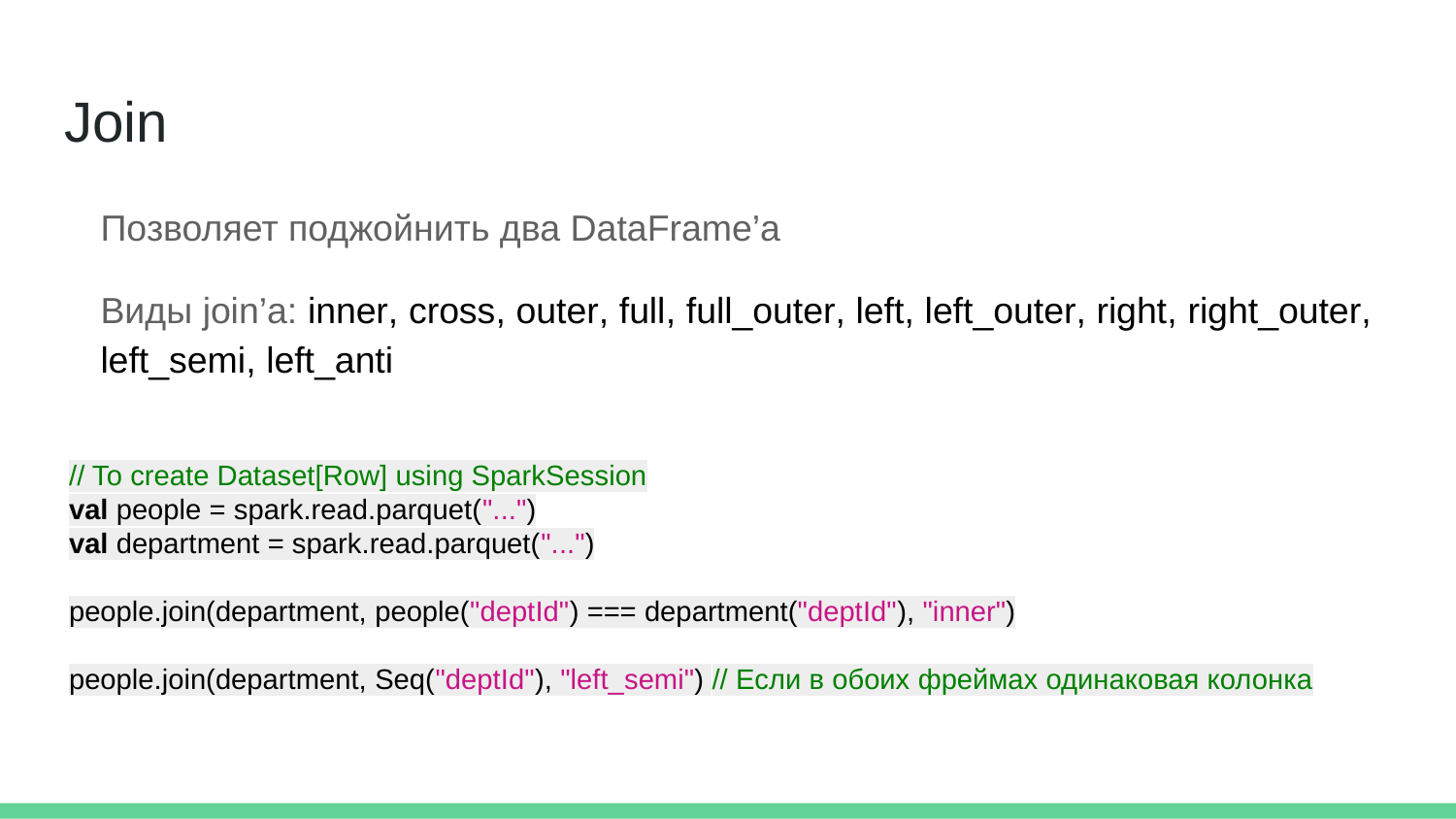

# Join
Позволяет поджойнить два DataFrame’а
Виды join’а: inner, cross, outer, full, full_outer, left, left_outer, right, right_outer, left_semi, left_anti
// To create Dataset[Row] using SparkSession
val people = spark.read.parquet("...")
val department = spark.read.parquet("...")

people.join(department, people("deptId") === department("deptId"), "inner")

people.join(department, Seq("deptId"), "left_semi") // Если в обоих фреймах одинаковая колонка